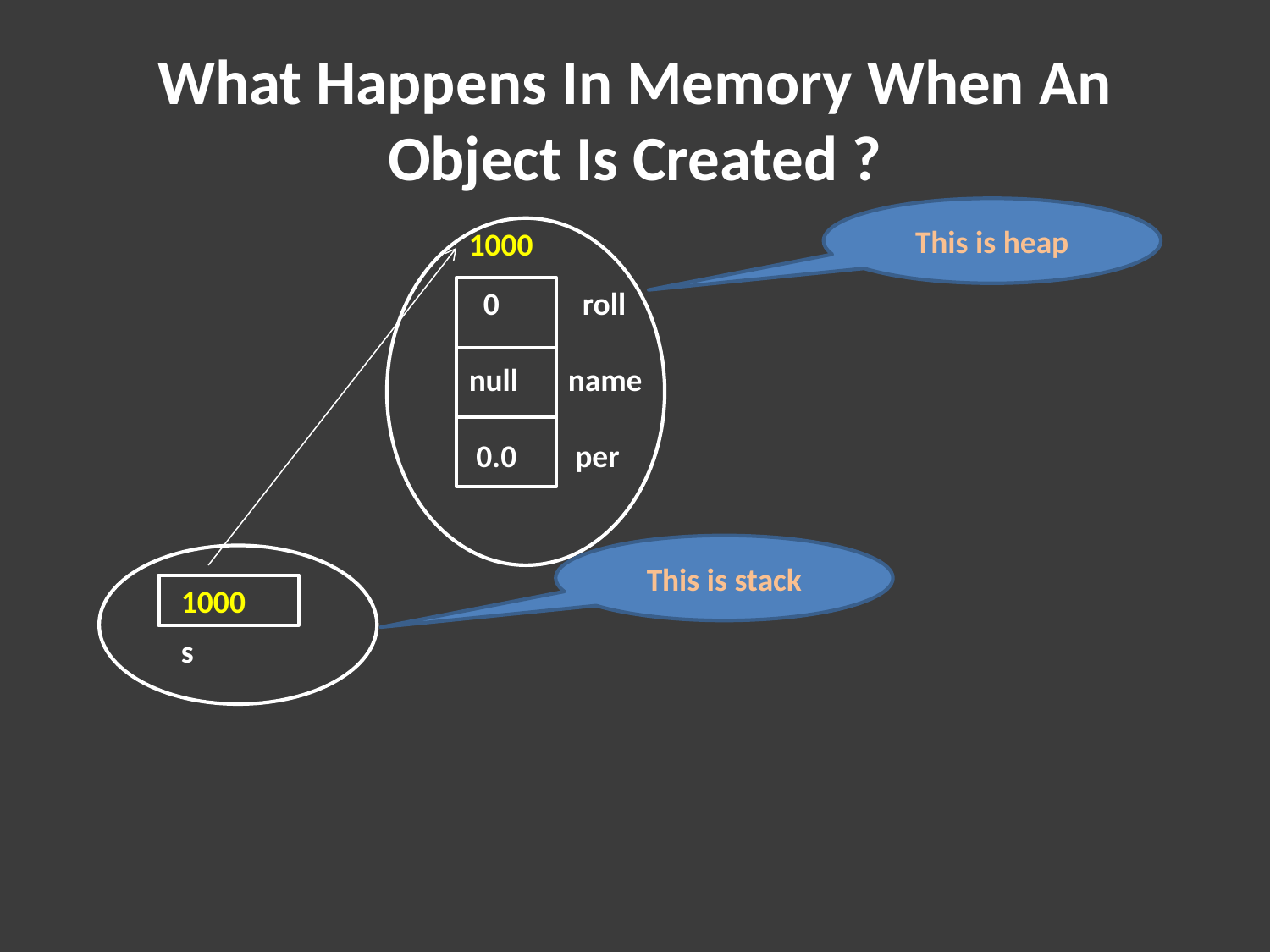

# What Happens In Memory When An Object Is Created ?
This is heap

1000

  0

null

 0.0

  roll

name

 per

This is stack

1000
s